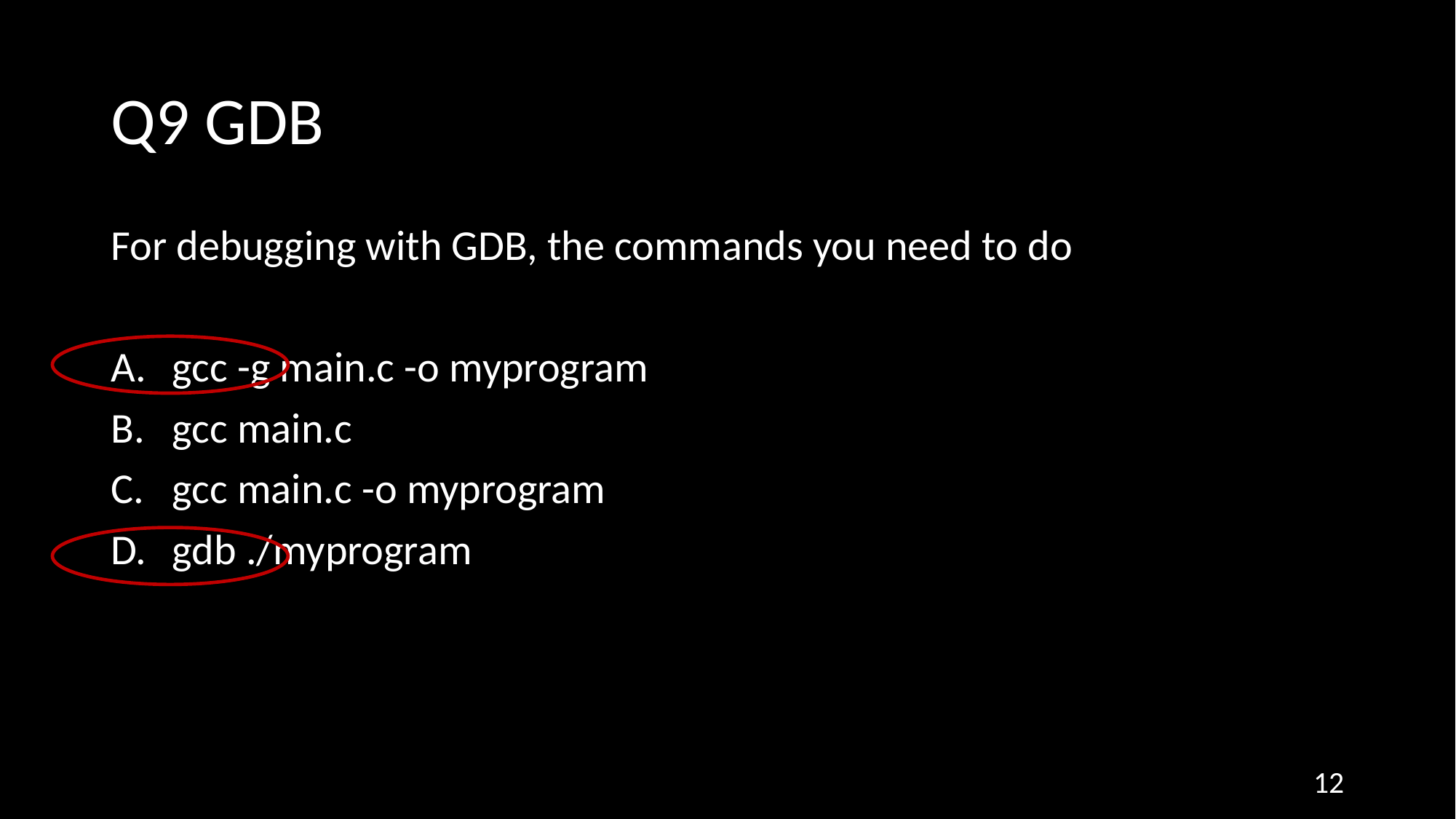

# Q9 GDB
For debugging with GDB, the commands you need to do

gcc -g main.c -o myprogram
gcc main.c
gcc main.c -o myprogram
gdb ./myprogram

12